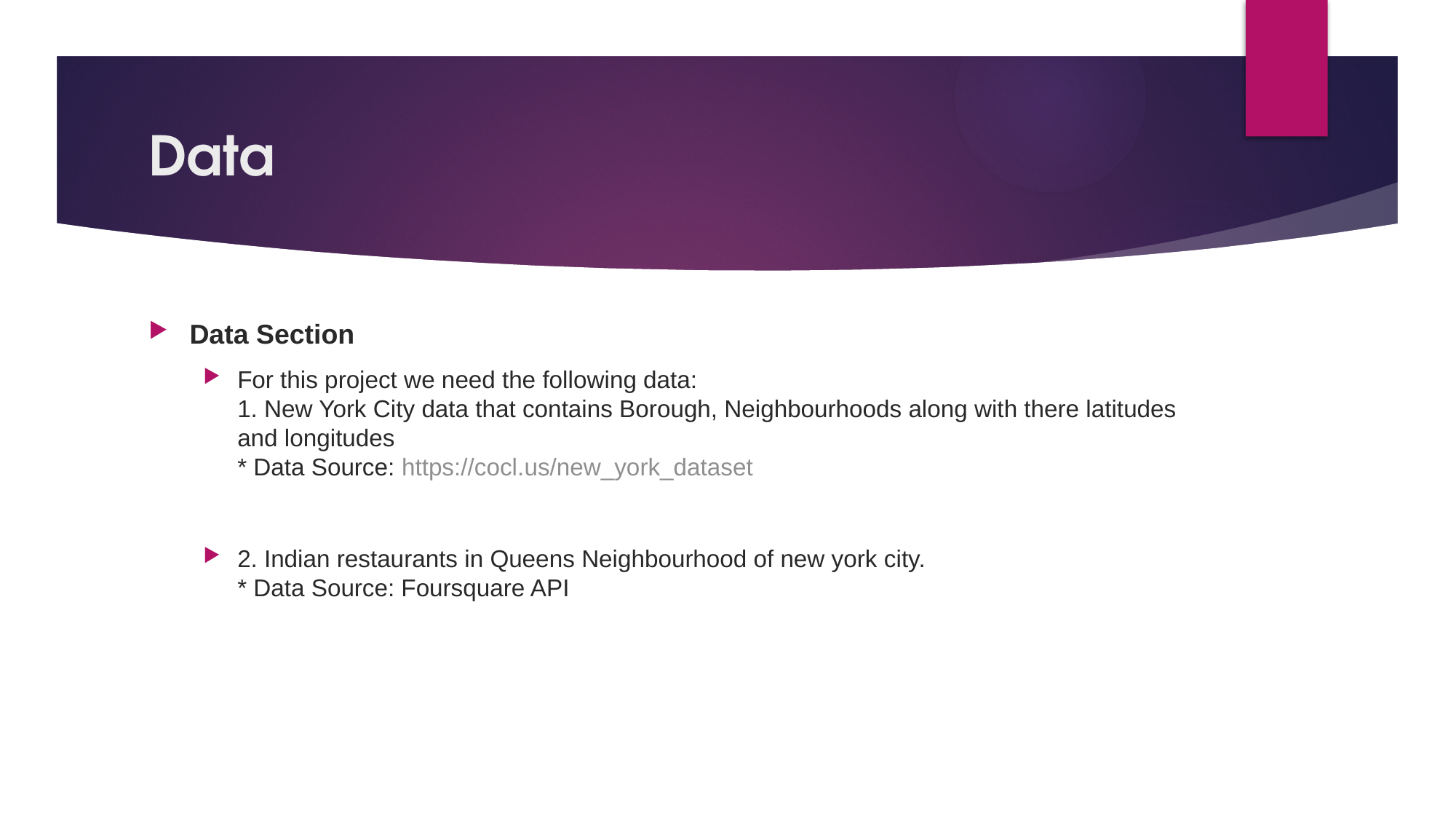

# Data
Data Section
For this project we need the following data:
1. New York City data that contains Borough, Neighbourhoods along with there latitudes and longitudes
* Data Source: https://cocl.us/new_york_dataset

2. Indian restaurants in Queens Neighbourhood of new york city.
* Data Source: Foursquare API